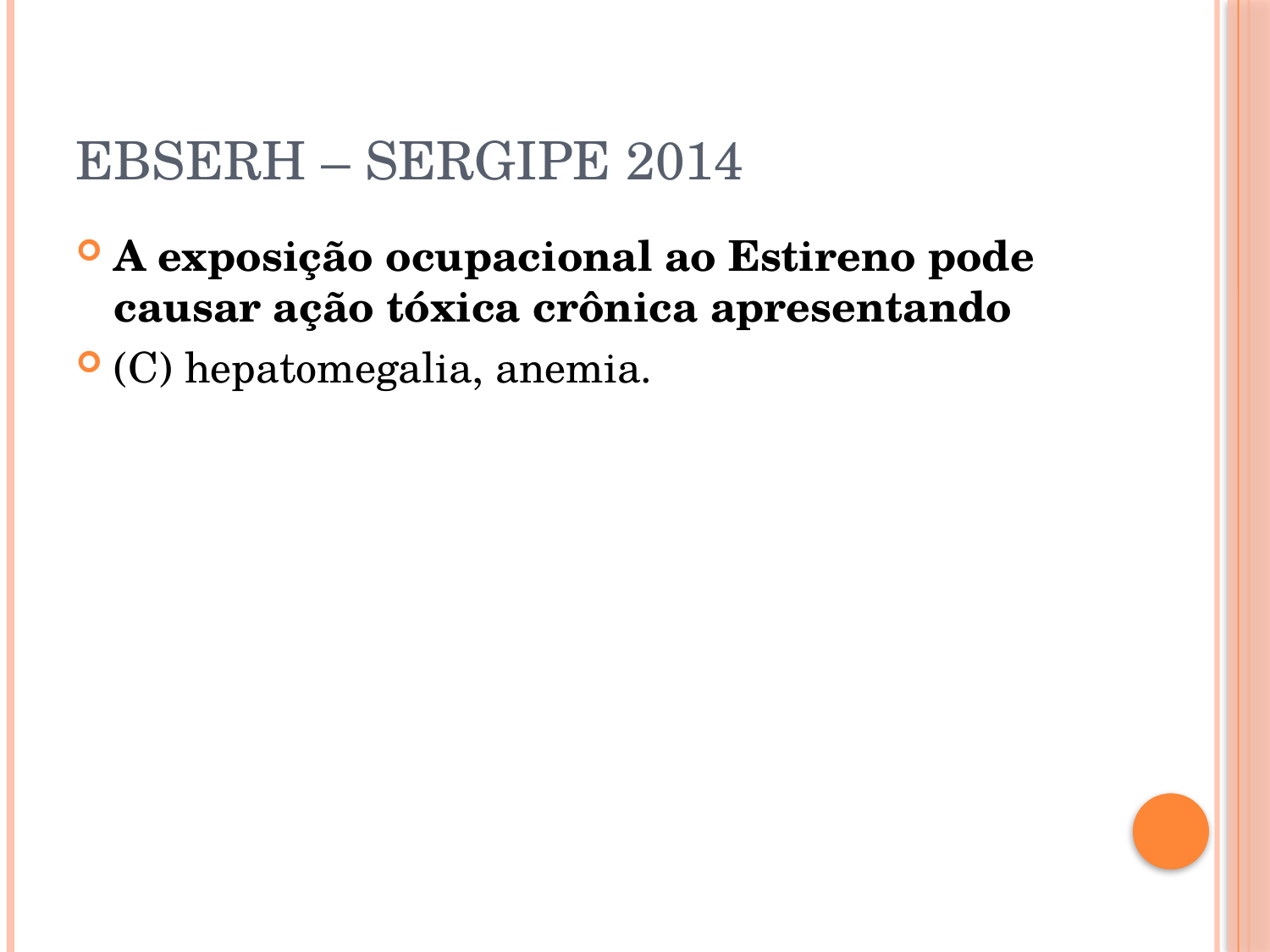

# Ebserh – Sergipe 2014
A exposição ocupacional ao Estireno pode causar ação tóxica crônica apresentando
(C) hepatomegalia, anemia.